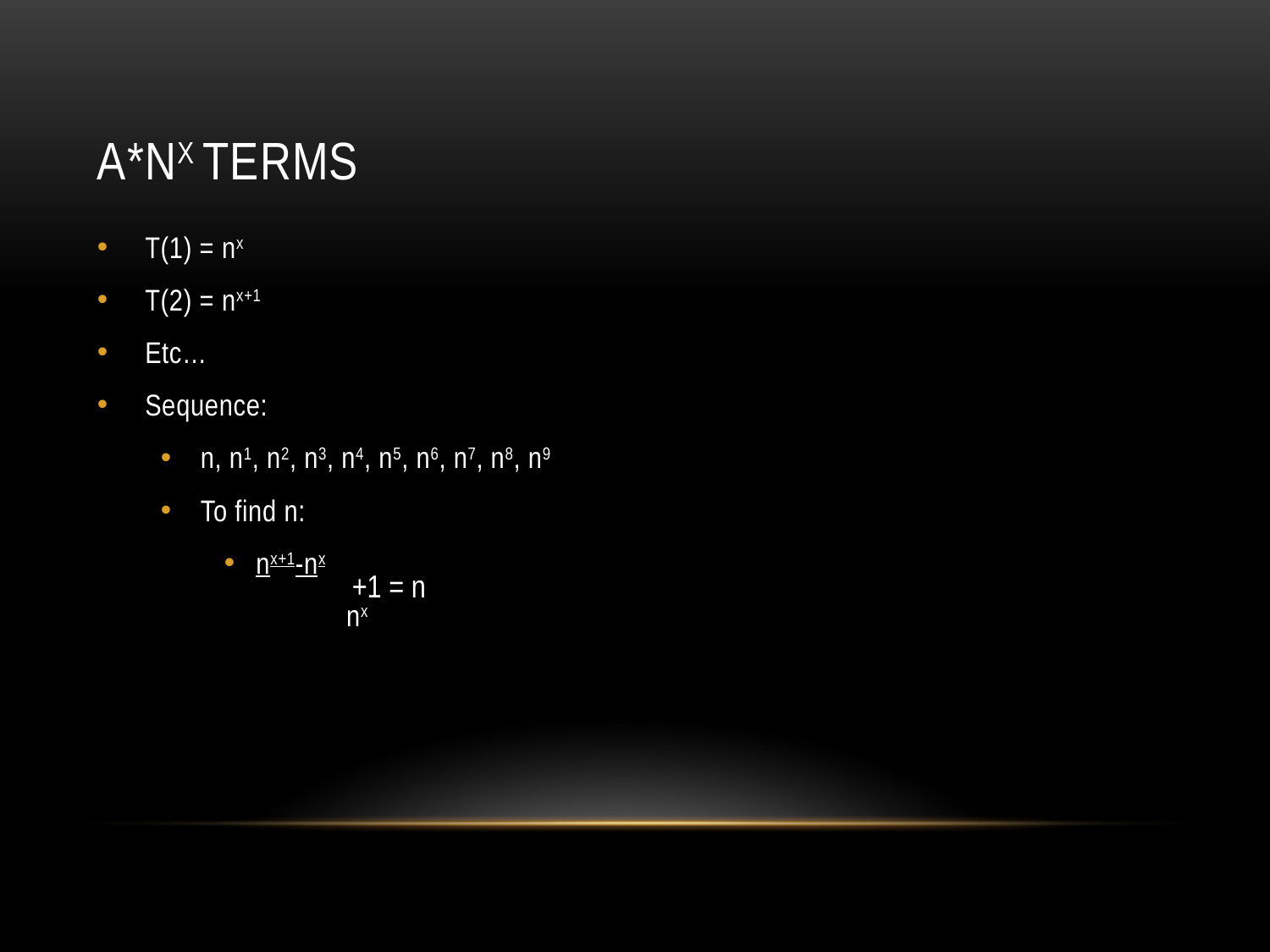

# A*nx Terms
T(1) = nx
T(2) = nx+1
Etc…
Sequence:
n, n1, n2, n3, n4, n5, n6, n7, n8, n9
To find n:
nx+1-nx
	        nx

+1 = n